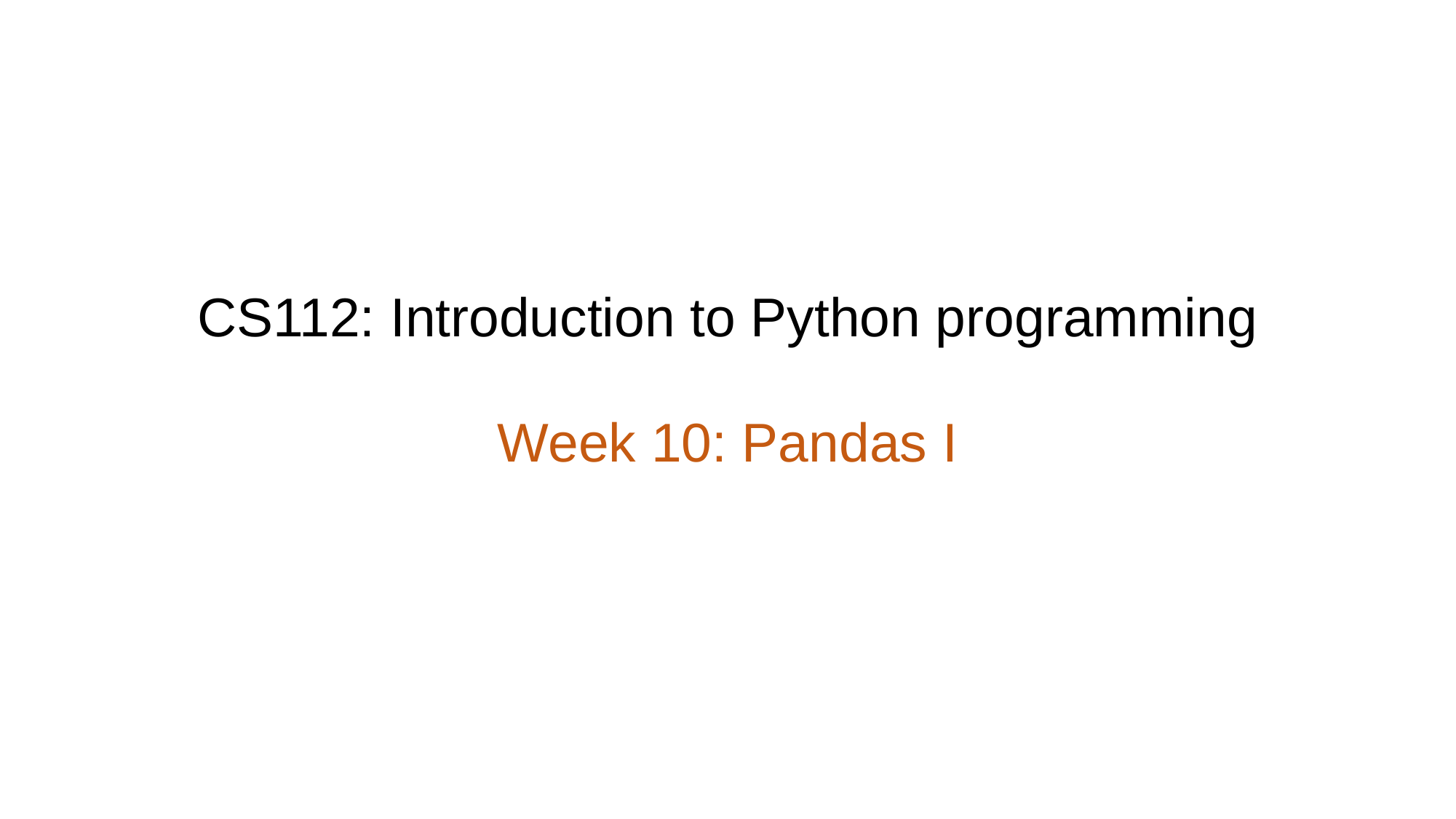

# CS112: Introduction to Python programming
Week 10: Pandas I